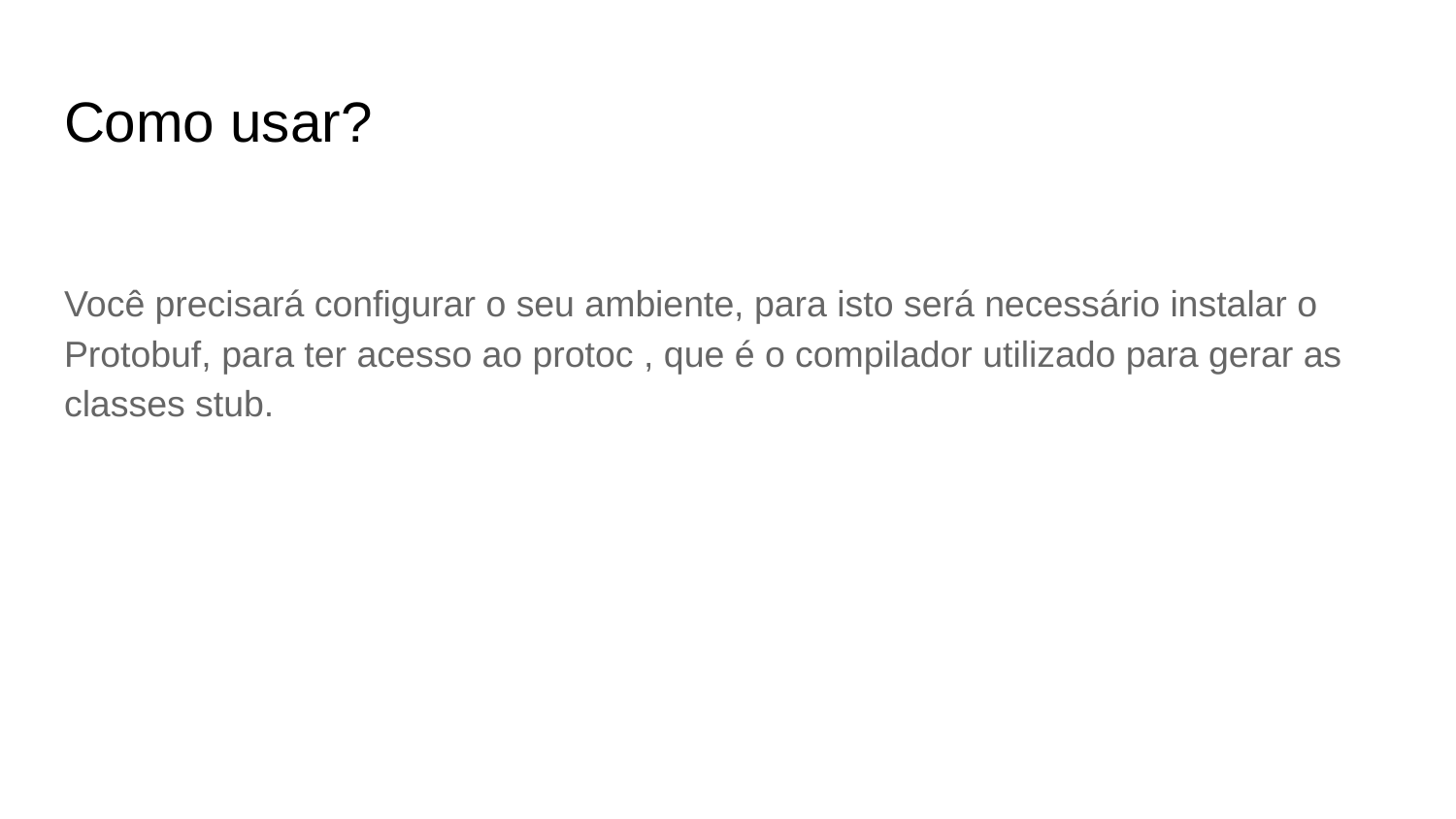

# Como usar?

Você precisará configurar o seu ambiente, para isto será necessário instalar o Protobuf, para ter acesso ao protoc , que é o compilador utilizado para gerar as classes stub.